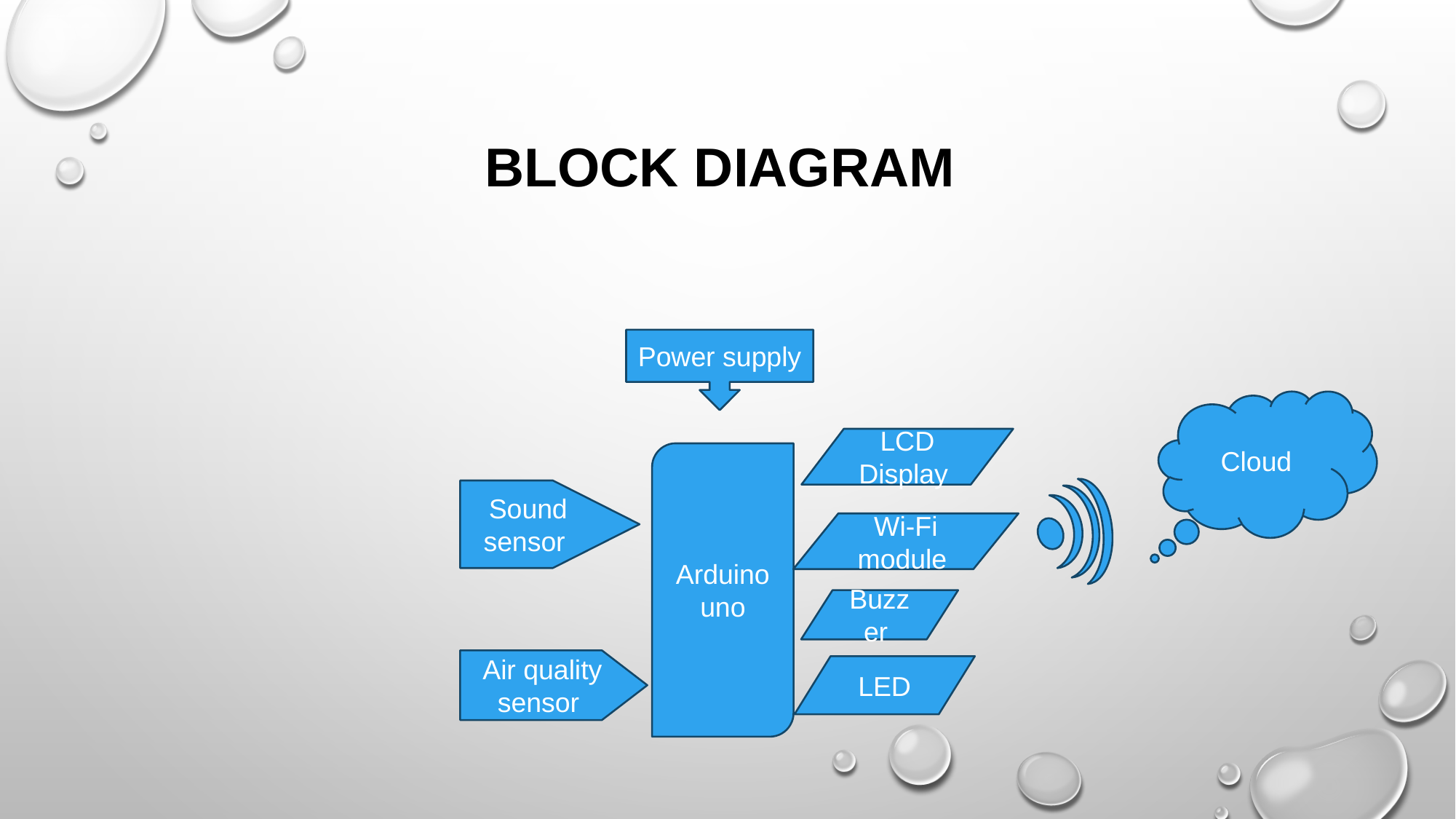

# Block diagram
Power supply
Cloud
LCD Display
Arduino
uno

Sound sensor

Wi-Fi module

Buzzer
Air quality sensor
LED